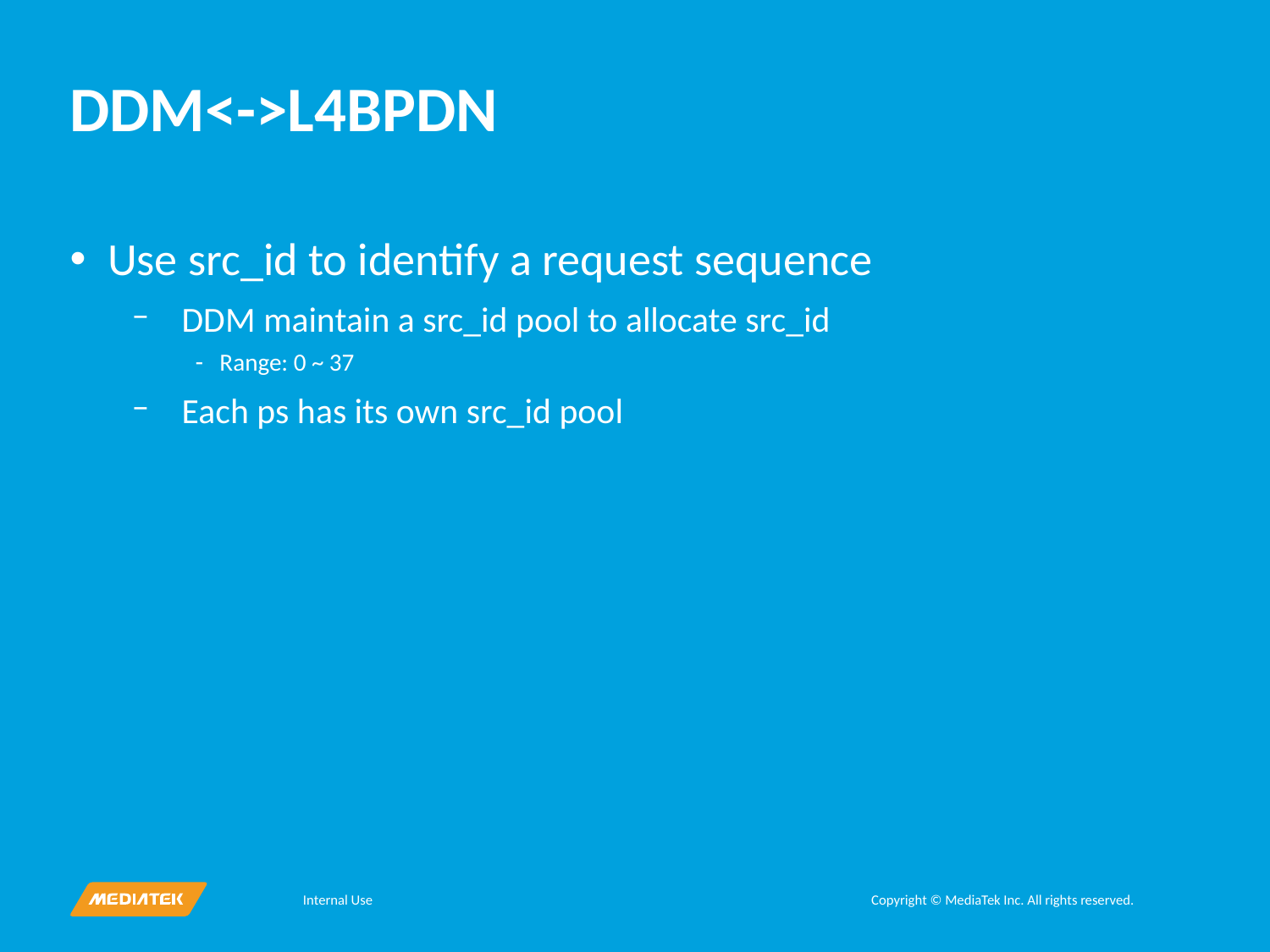

# DDM<->L4BPDN

Use src_id to identify a request sequence
DDM maintain a src_id pool to allocate src_id
Range: 0 ~ 37
Each ps has its own src_id pool

Internal Use
Copyright © MediaTek Inc. All rights reserved.